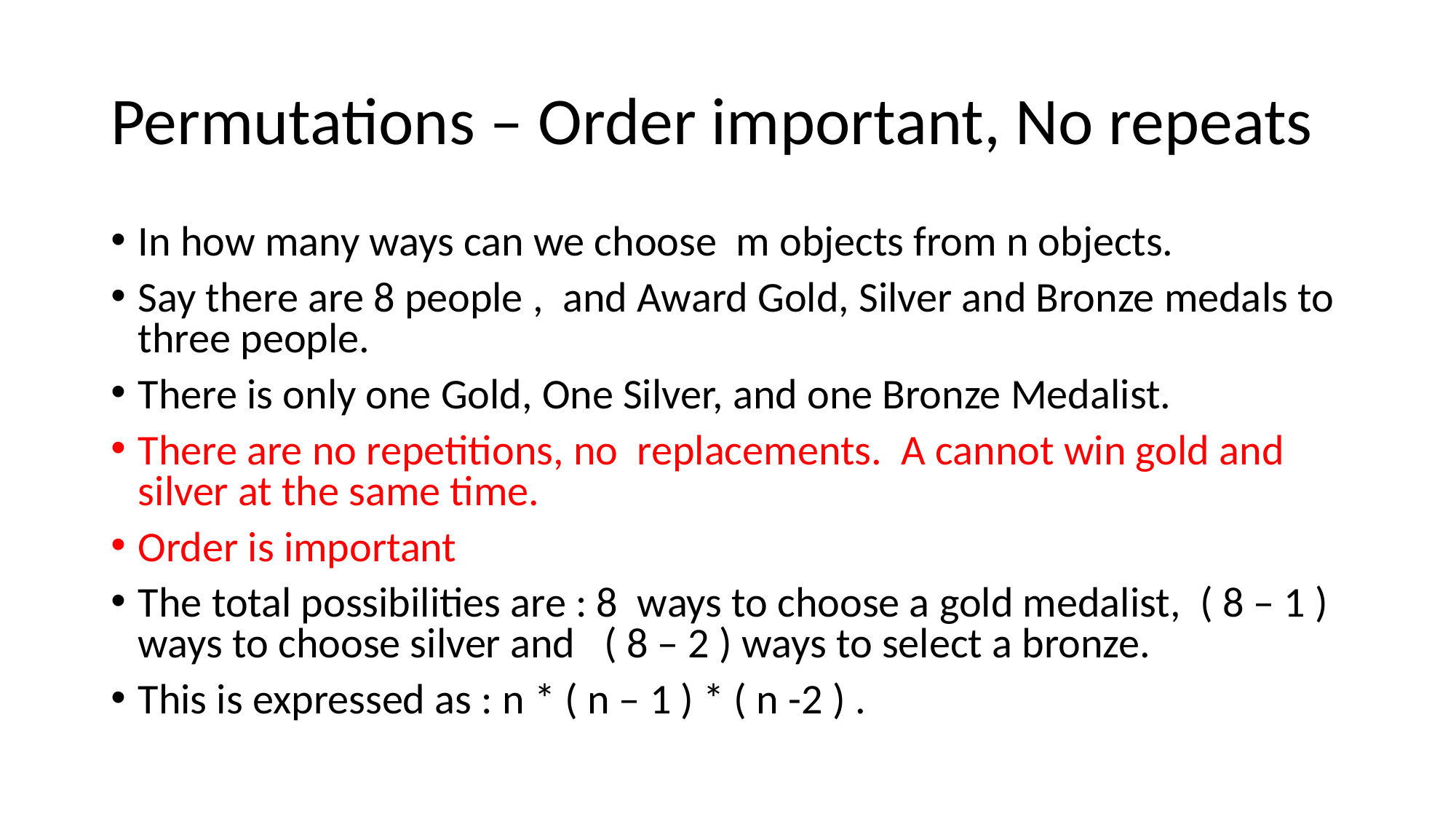

# Permutations – Order important, No repeats
In how many ways can we choose  m objects from n objects.
Say there are 8 people ,  and Award Gold, Silver and Bronze medals to three people.
There is only one Gold, One Silver, and one Bronze Medalist.
There are no repetitions, no  replacements.  A cannot win gold and silver at the same time.
Order is important
The total possibilities are : 8  ways to choose a gold medalist,  ( 8 – 1 ) ways to choose silver and   ( 8 – 2 ) ways to select a bronze.
This is expressed as : n * ( n – 1 ) * ( n -2 ) .